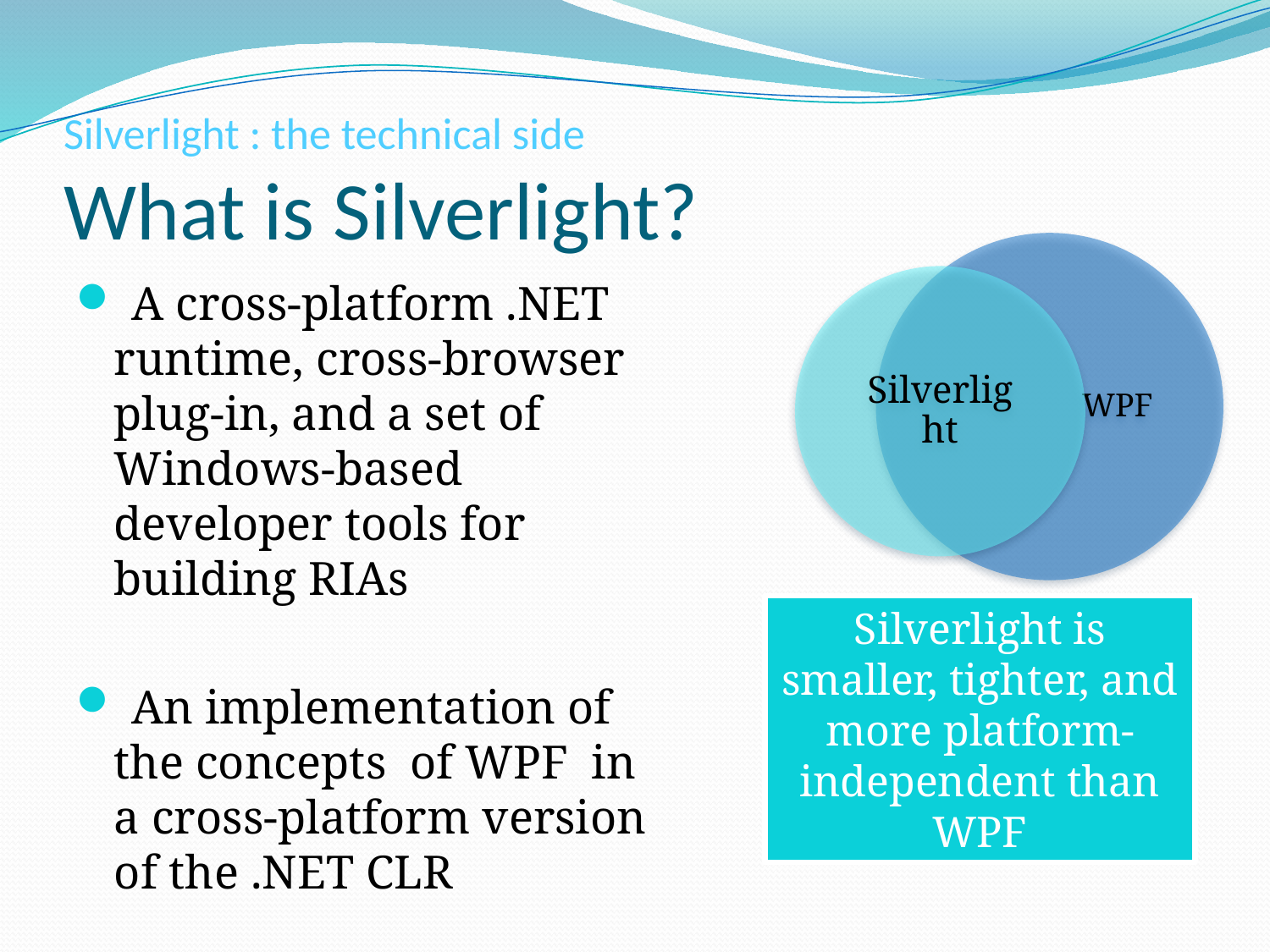

# Silverlight : the technical side What is Silverlight?
WPF
Silverlight
 A cross-platform .NET runtime, cross-browser plug-in, and a set of Windows-based developer tools for building RIAs

 An implementation of the concepts  of WPF  in a cross-platform version of the .NET CLR
Silverlight is smaller, tighter, and more platform-independent than WPF